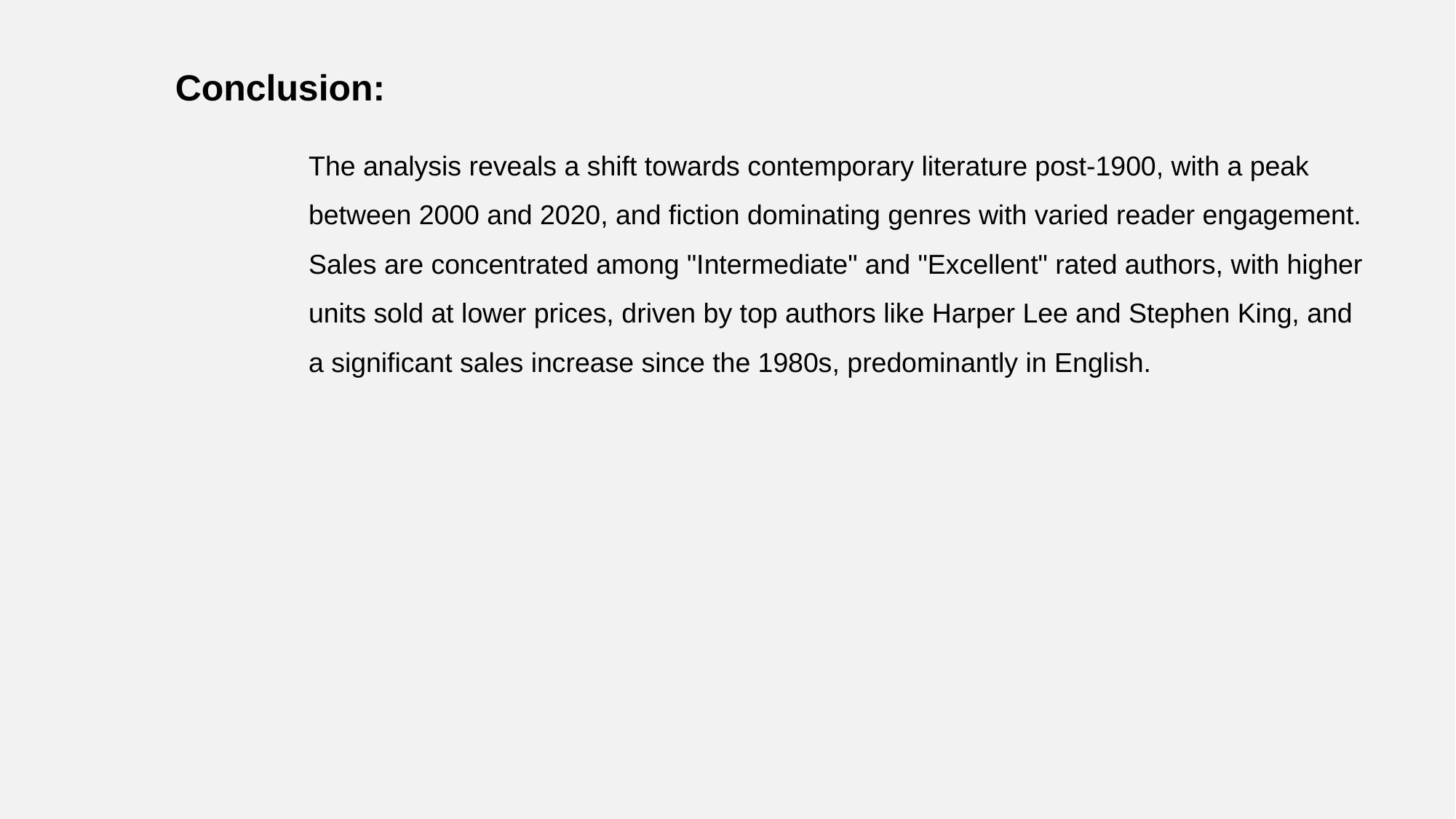

Conclusion:

The analysis reveals a shift towards contemporary literature post-1900, with a peak between 2000 and 2020, and fiction dominating genres with varied reader engagement. Sales are concentrated among "Intermediate" and "Excellent" rated authors, with higher units sold at lower prices, driven by top authors like Harper Lee and Stephen King, and a significant sales increase since the 1980s, predominantly in English.